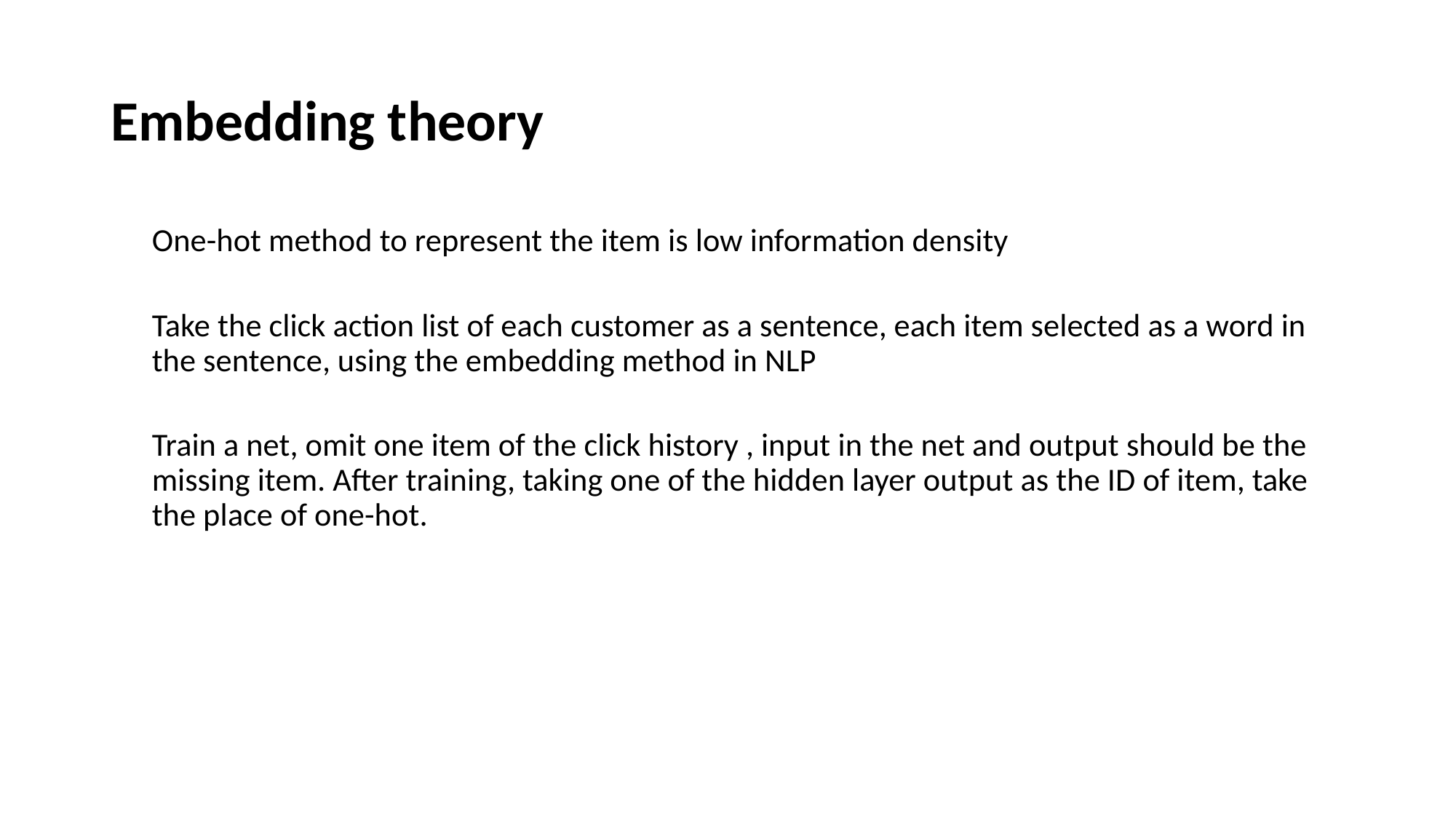

Sprint 3
# Embedding theory
One-hot method to represent the item is low information density

Take the click action list of each customer as a sentence, each item selected as a word in the sentence, using the embedding method in NLP

Train a net, omit one item of the click history , input in the net and output should be the missing item. After training, taking one of the hidden layer output as the ID of item, take the place of one-hot.